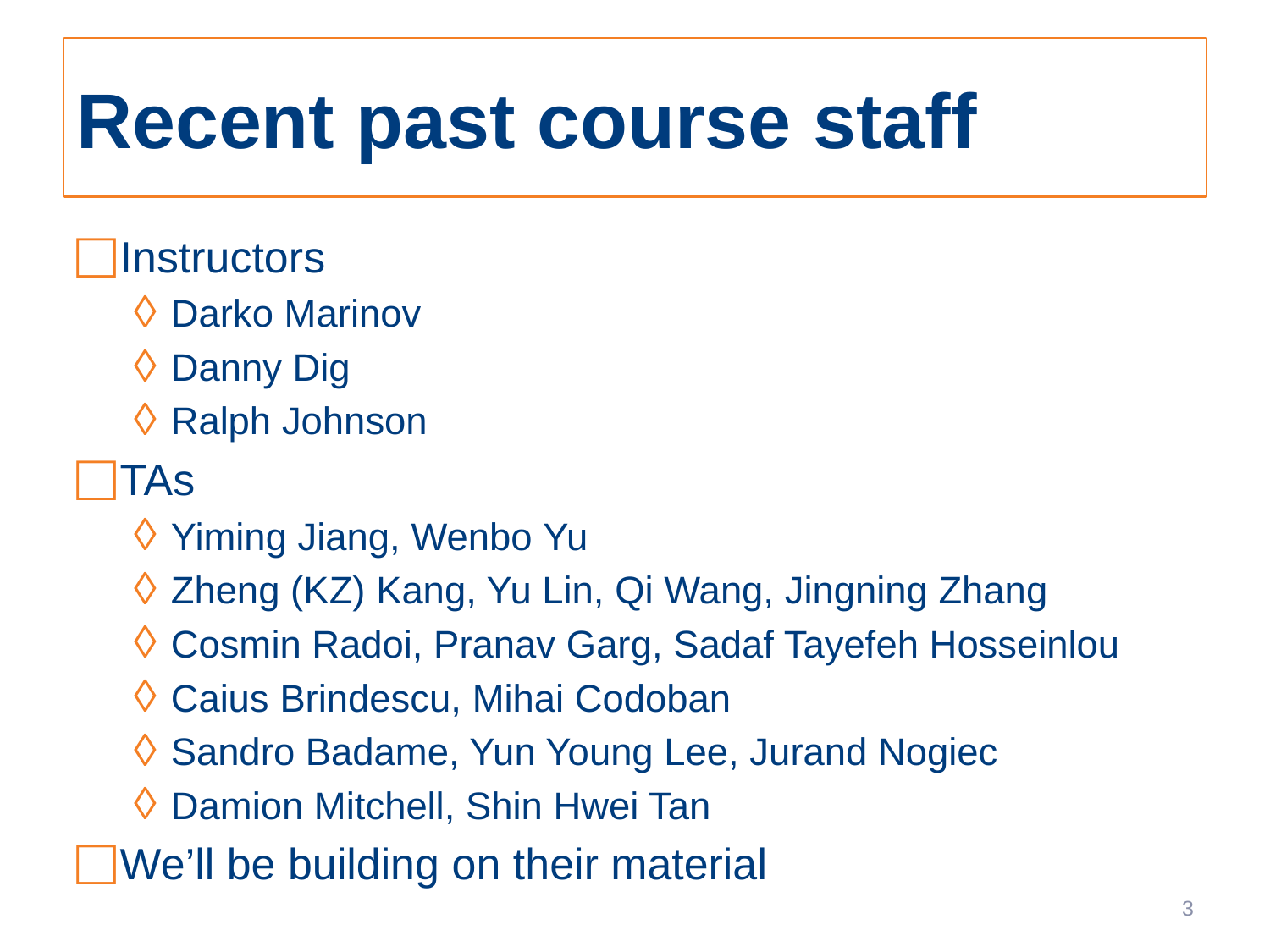

# Recent past course staff
Instructors
Darko Marinov
Danny Dig
Ralph Johnson
TAs
Yiming Jiang, Wenbo Yu
Zheng (KZ) Kang, Yu Lin, Qi Wang, Jingning Zhang
Cosmin Radoi, Pranav Garg, Sadaf Tayefeh Hosseinlou
Caius Brindescu, Mihai Codoban
Sandro Badame, Yun Young Lee, Jurand Nogiec
Damion Mitchell, Shin Hwei Tan
We’ll be building on their material
3